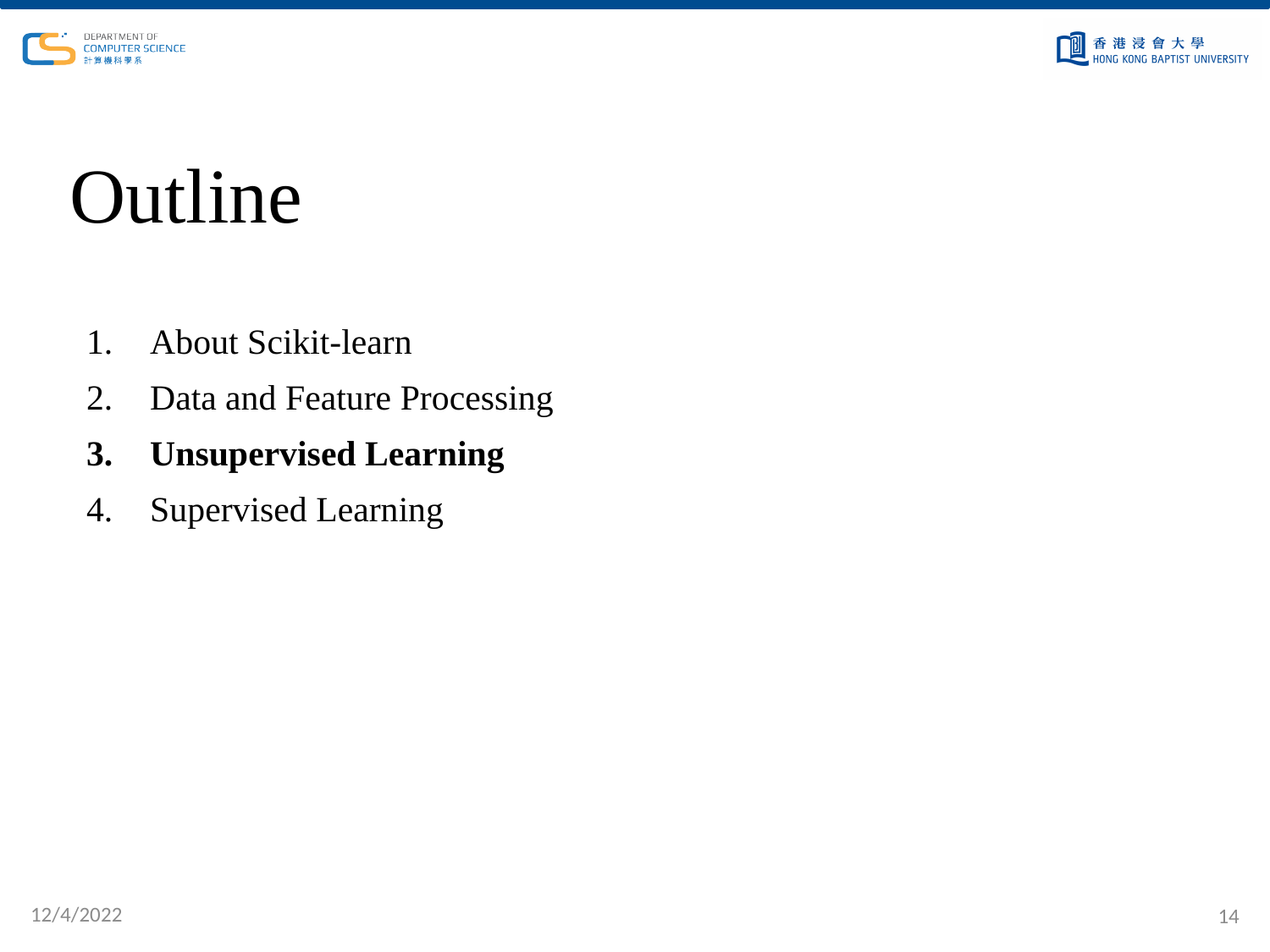

# Outline
About Scikit-learn
Data and Feature Processing
Unsupervised Learning
Supervised Learning

12/4/2022
14